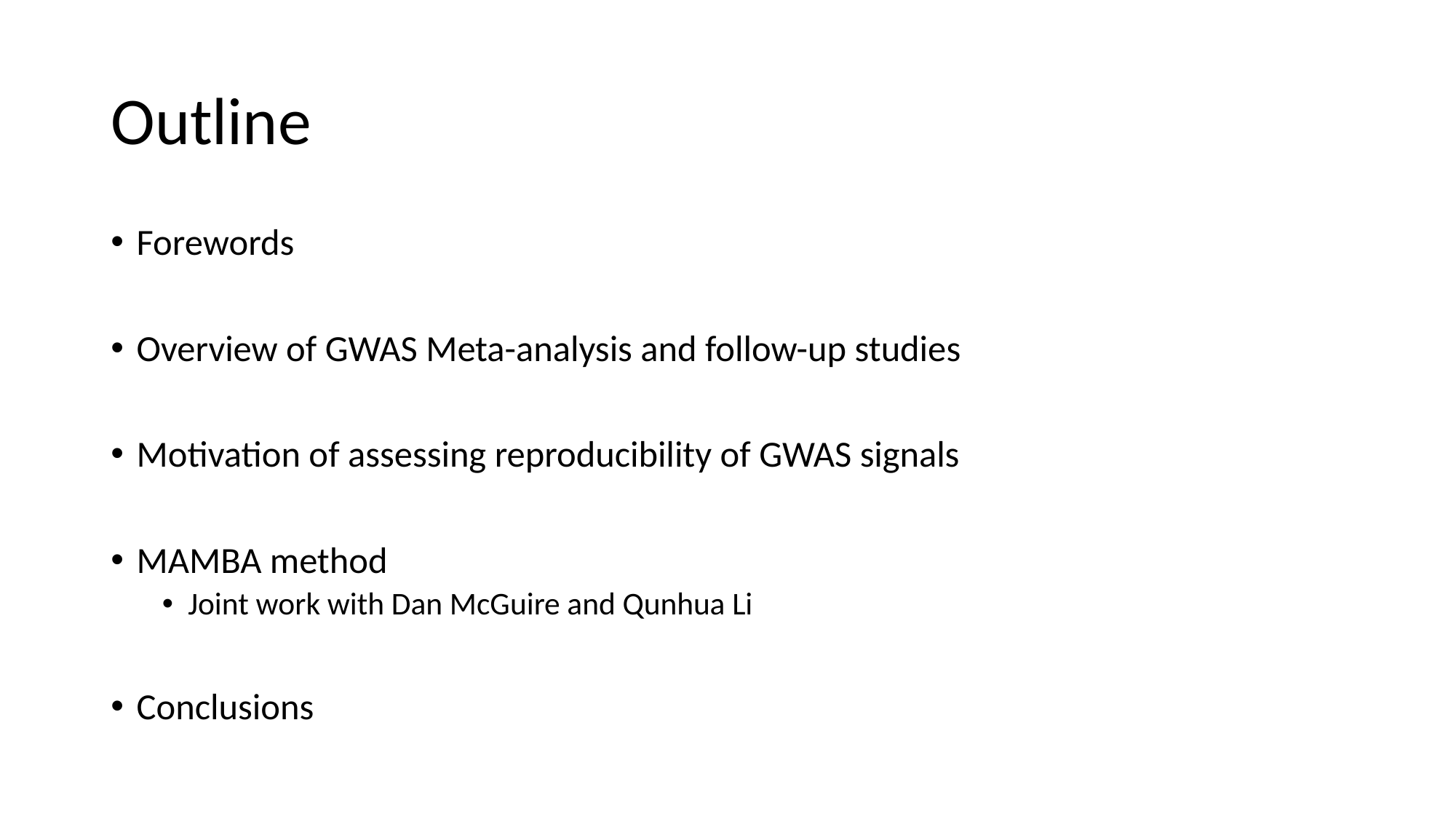

# Outline
Forewords

Overview of GWAS Meta-analysis and follow-up studies

Motivation of assessing reproducibility of GWAS signals

MAMBA method
Joint work with Dan McGuire and Qunhua Li

Conclusions